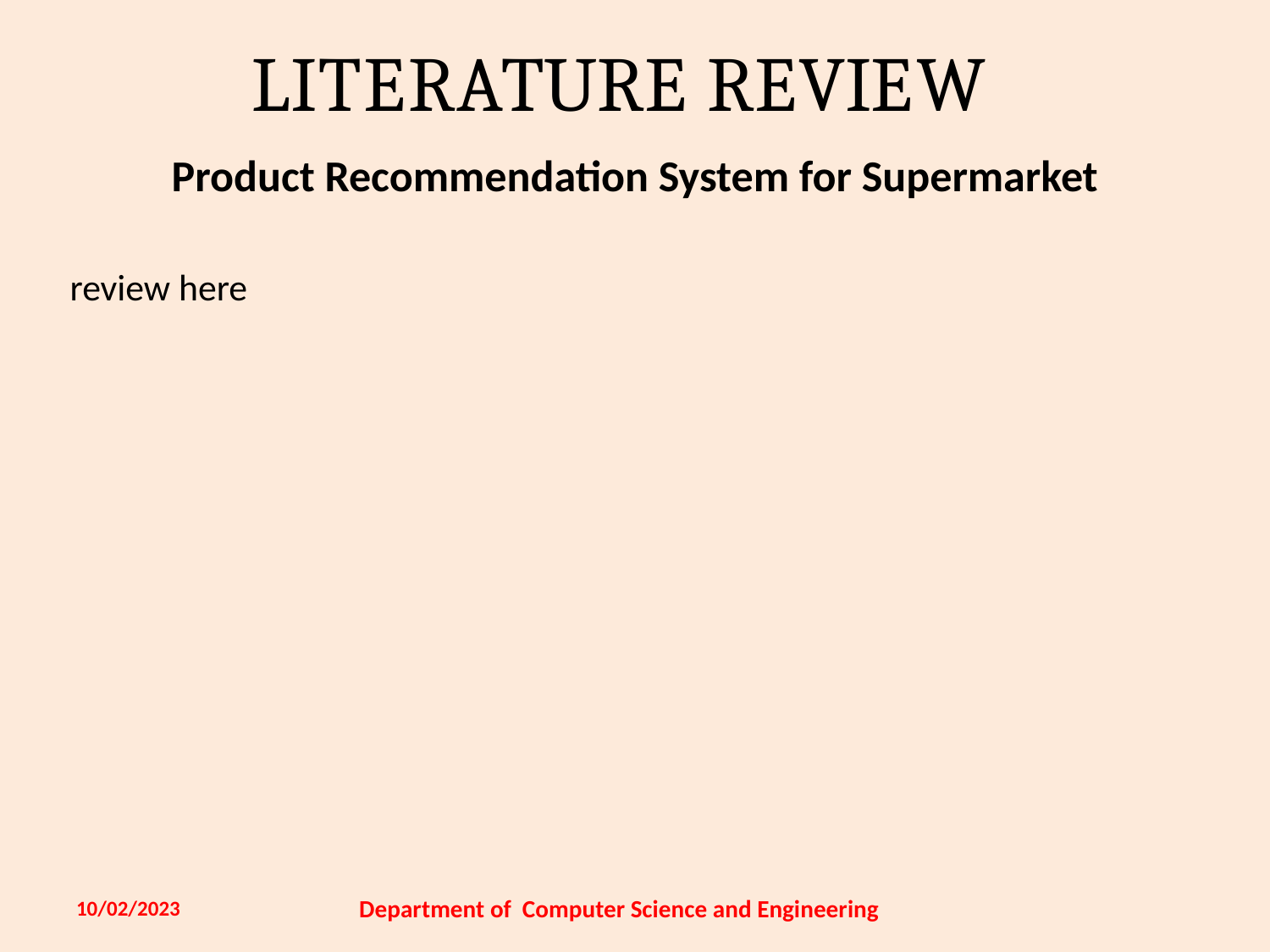

# Literature Review
Product Recommendation System for Supermarket

review here
Department of  Computer Science and Engineering
10/02/2023
5